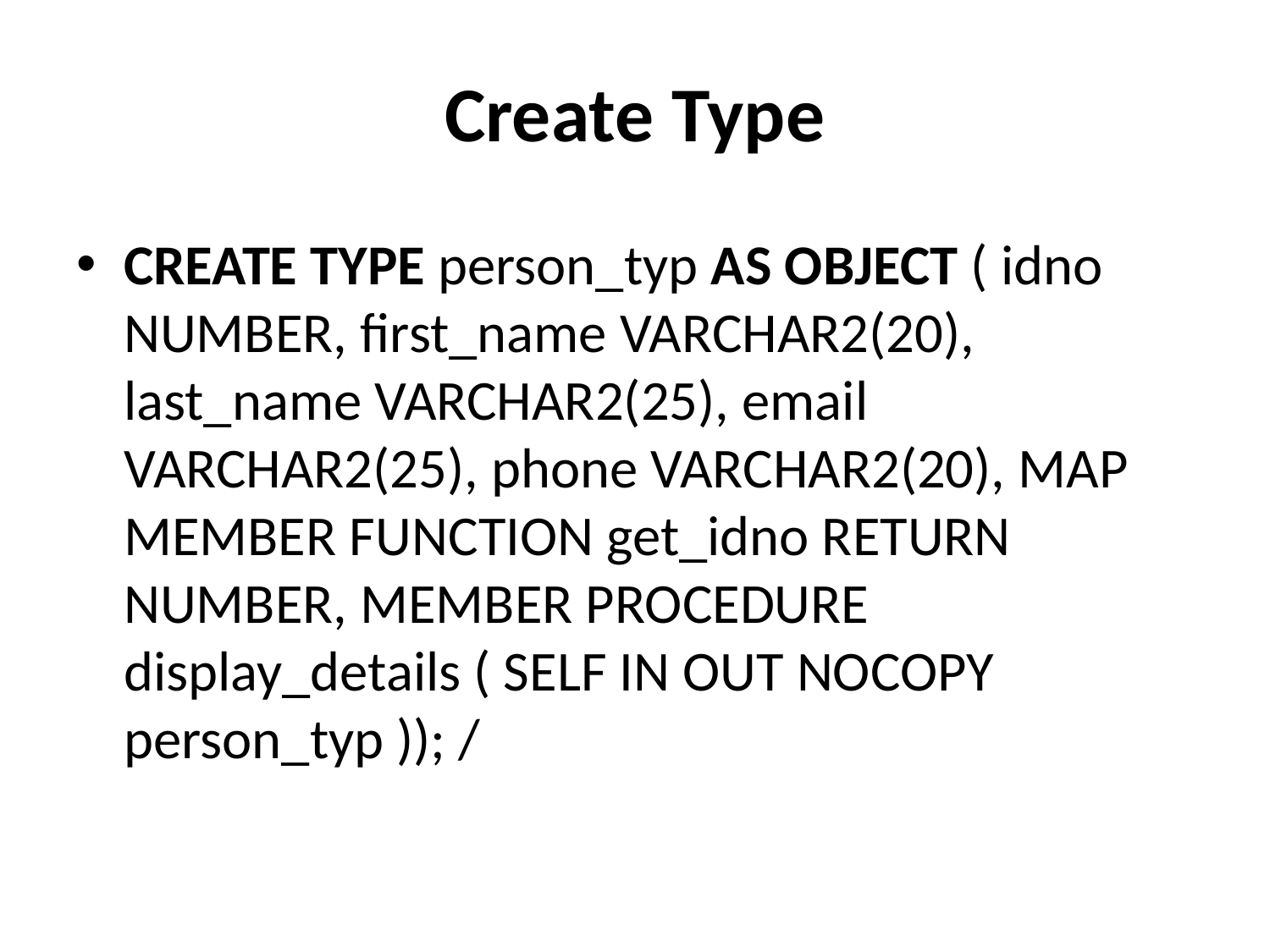

# Create Type
CREATE TYPE person_typ AS OBJECT ( idno NUMBER, first_name VARCHAR2(20), last_name VARCHAR2(25), email VARCHAR2(25), phone VARCHAR2(20), MAP MEMBER FUNCTION get_idno RETURN NUMBER, MEMBER PROCEDURE display_details ( SELF IN OUT NOCOPY person_typ )); /